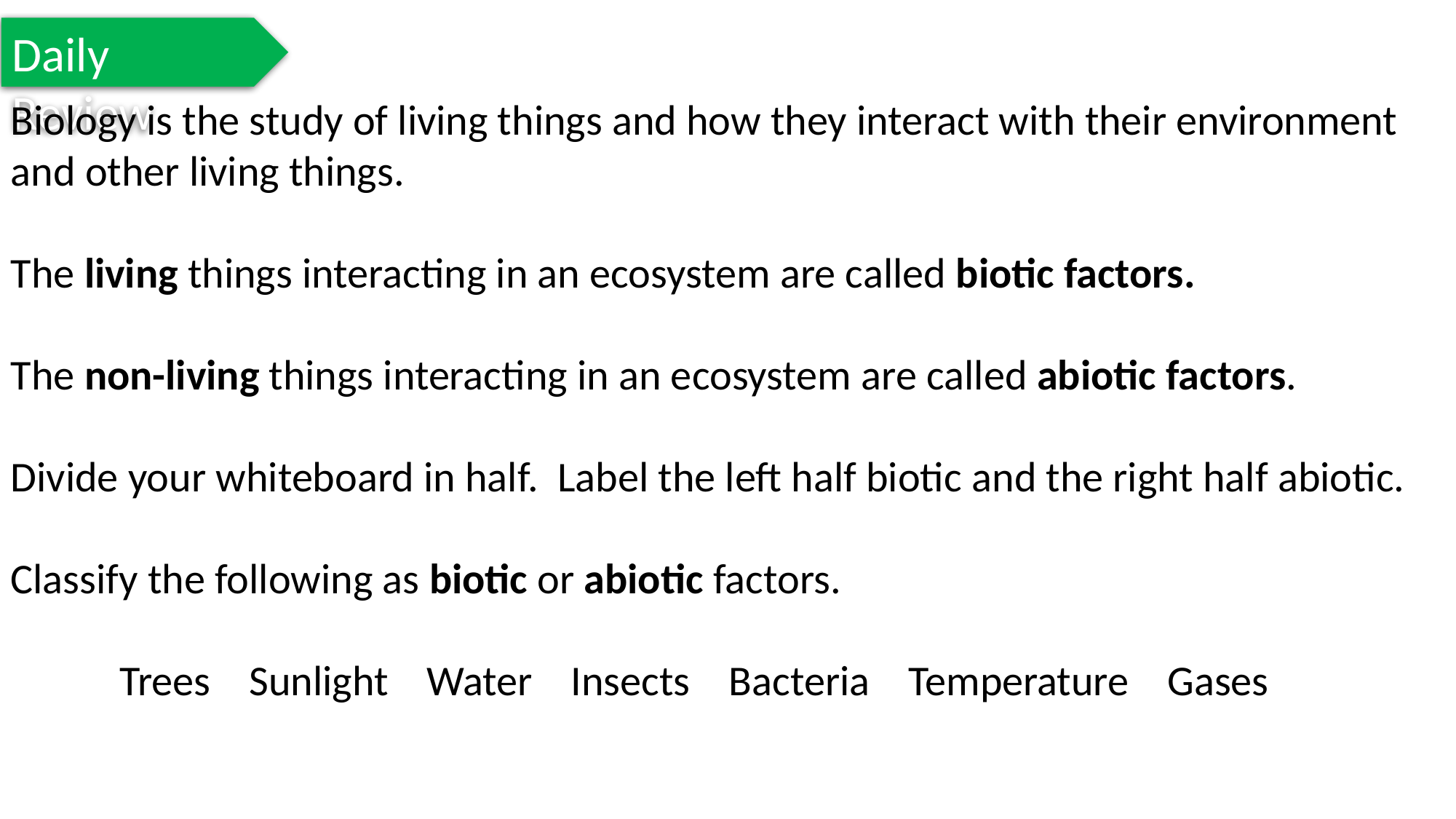

Daily Review
Biology is the study of living things and how they interact with their environment and other living things.

The living things interacting in an ecosystem are called biotic factors.

The non-living things interacting in an ecosystem are called abiotic factors.

Divide your whiteboard in half.  Label the left half biotic and the right half abiotic.

Classify the following as biotic or abiotic factors.

	Trees    Sunlight    Water    Insects    Bacteria    Temperature    Gases